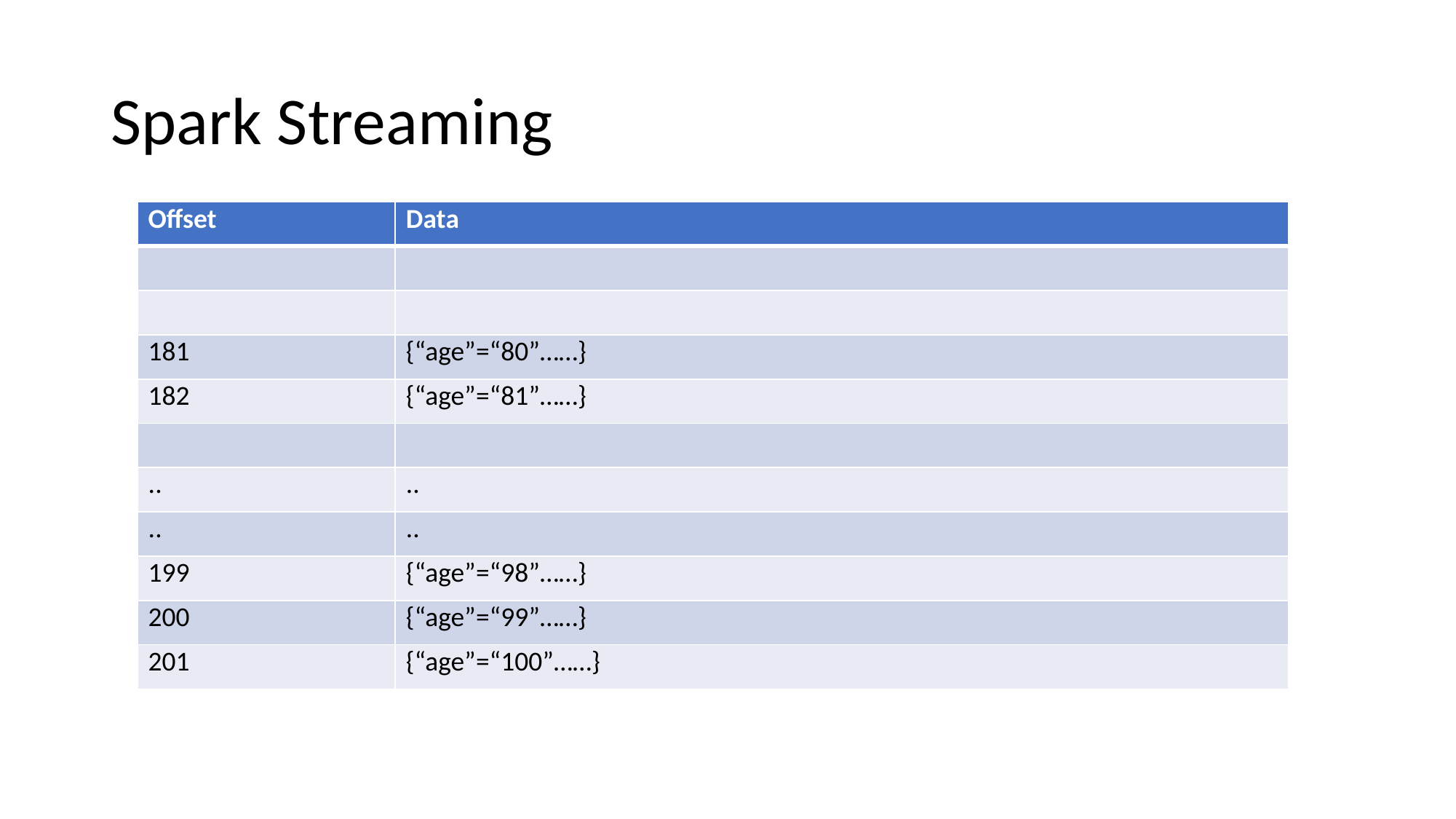

# Spark Streaming

| Offset | Data |
| --- | --- |
|  |  |
|  |  |
| 181 | {“age”=“80”……} |
| 182 | {“age”=“81”……} |
|  |  |
| .. | .. |
| .. | .. |
| 199 | {“age”=“98”……} |
| 200 | {“age”=“99”……} |
| 201 | {“age”=“100”……} |